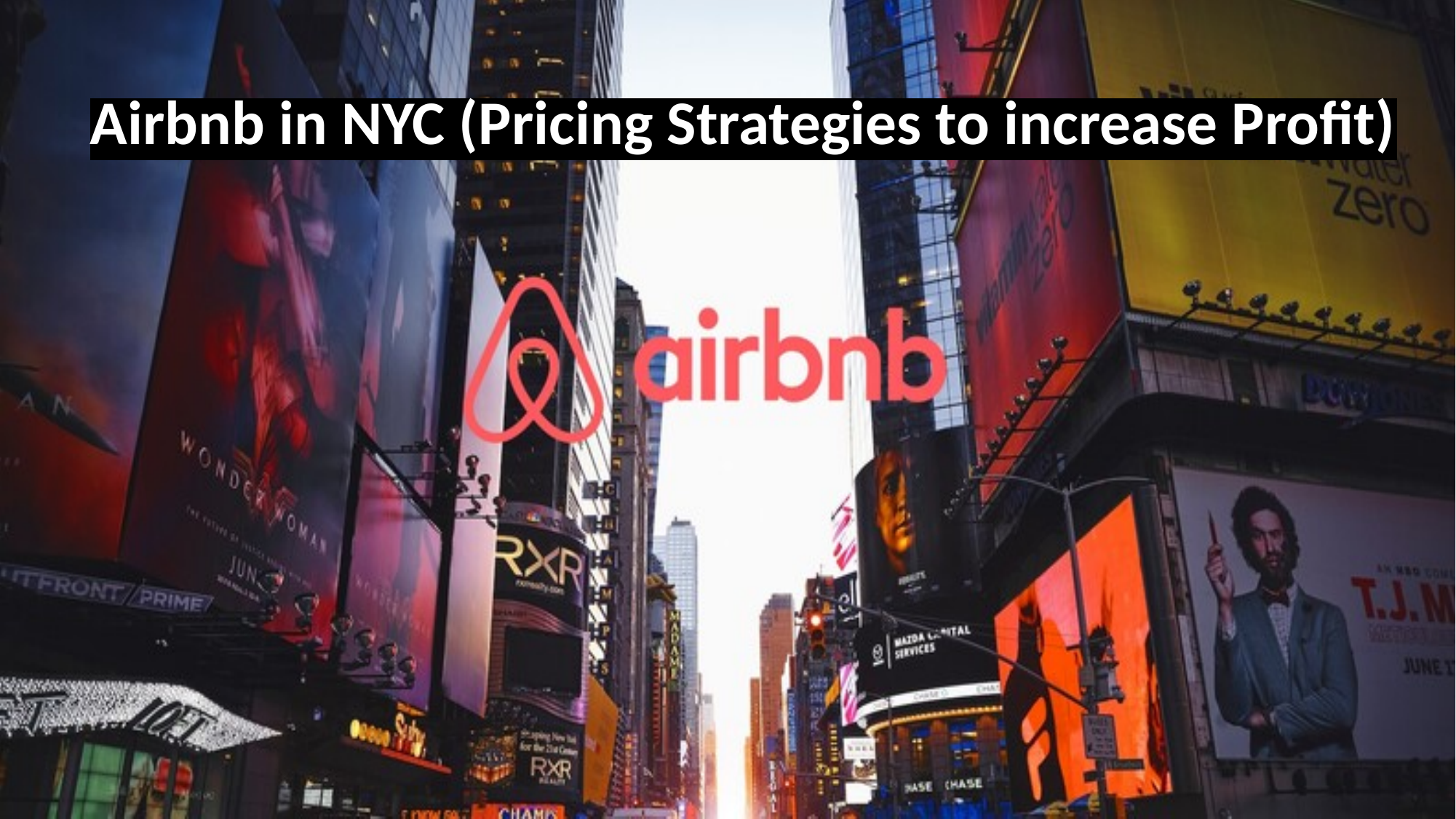

Airbnb in NYC (Pricing Strategies to increase Profit)